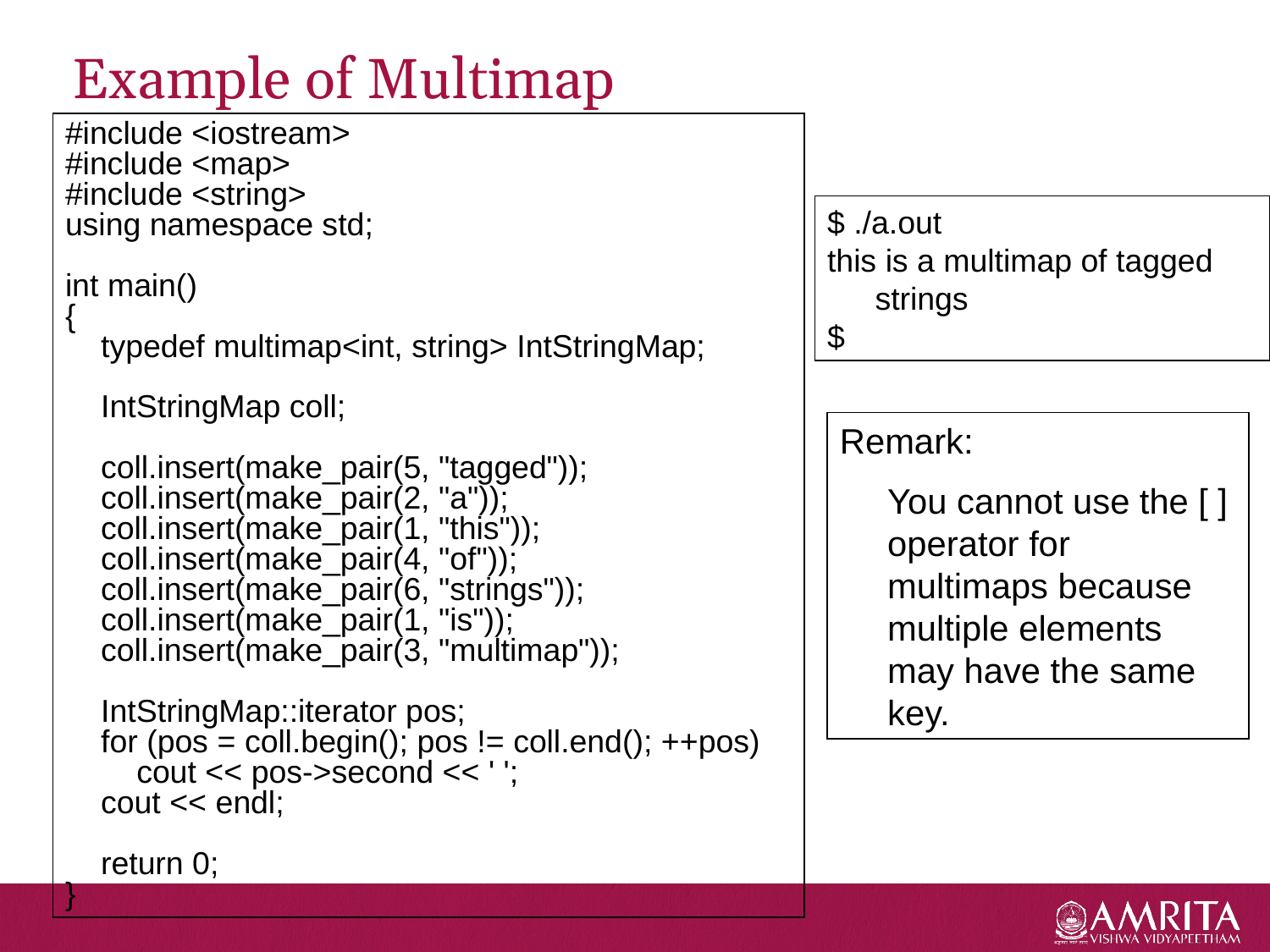

# Example of Multimap
#include <iostream>
#include <map>
#include <string>
using namespace std;

int main()
{
    typedef multimap<int, string> IntStringMap;

    IntStringMap coll;

    coll.insert(make_pair(5, "tagged"));
    coll.insert(make_pair(2, "a"));
    coll.insert(make_pair(1, "this"));
    coll.insert(make_pair(4, "of"));
    coll.insert(make_pair(6, "strings"));
    coll.insert(make_pair(1, "is"));
    coll.insert(make_pair(3, "multimap"));

    IntStringMap::iterator pos;
    for (pos = coll.begin(); pos != coll.end(); ++pos)
        cout << pos->second << ' ';
    cout << endl;

    return 0;
}
$ ./a.out
this is a multimap of tagged strings
$
Remark:
	You cannot use the [ ] operator for multimaps because multiple elements may have the same key.